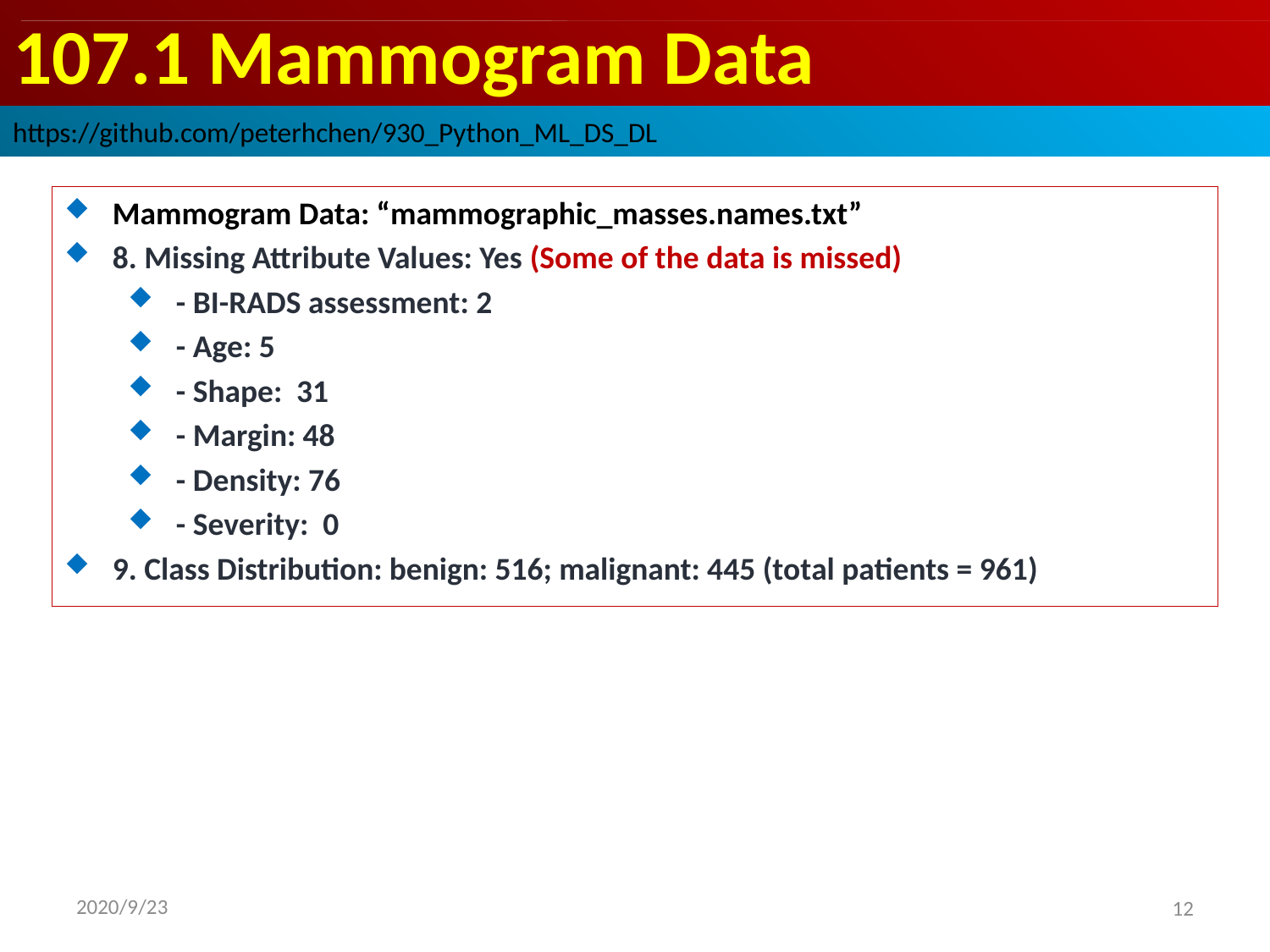

# 107.1 Mammogram Data

https://github.com/peterhchen/930_Python_ML_DS_DL
Mammogram Data: “mammographic_masses.names.txt”
8. Missing Attribute Values: Yes (Some of the data is missed)
- BI-RADS assessment: 2
- Age: 5
- Shape:  31
- Margin: 48
- Density: 76
- Severity:  0
9. Class Distribution: benign: 516; malignant: 445 (total patients = 961)
2020/9/23
12